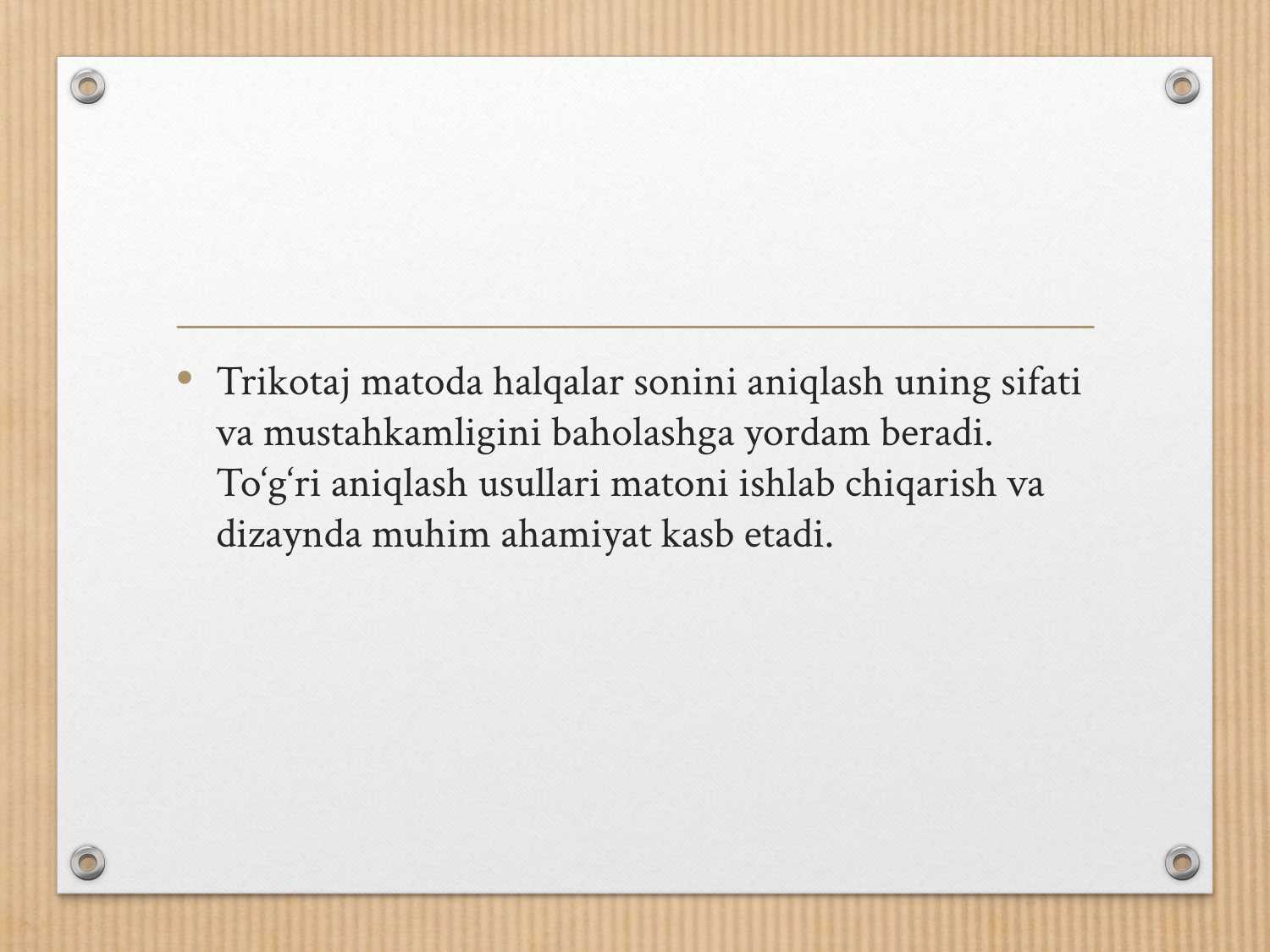

Trikotaj matoda halqalar sonini aniqlash uning sifati va mustahkamligini baholashga yordam beradi. To‘g‘ri aniqlash usullari matoni ishlab chiqarish va dizaynda muhim ahamiyat kasb etadi.